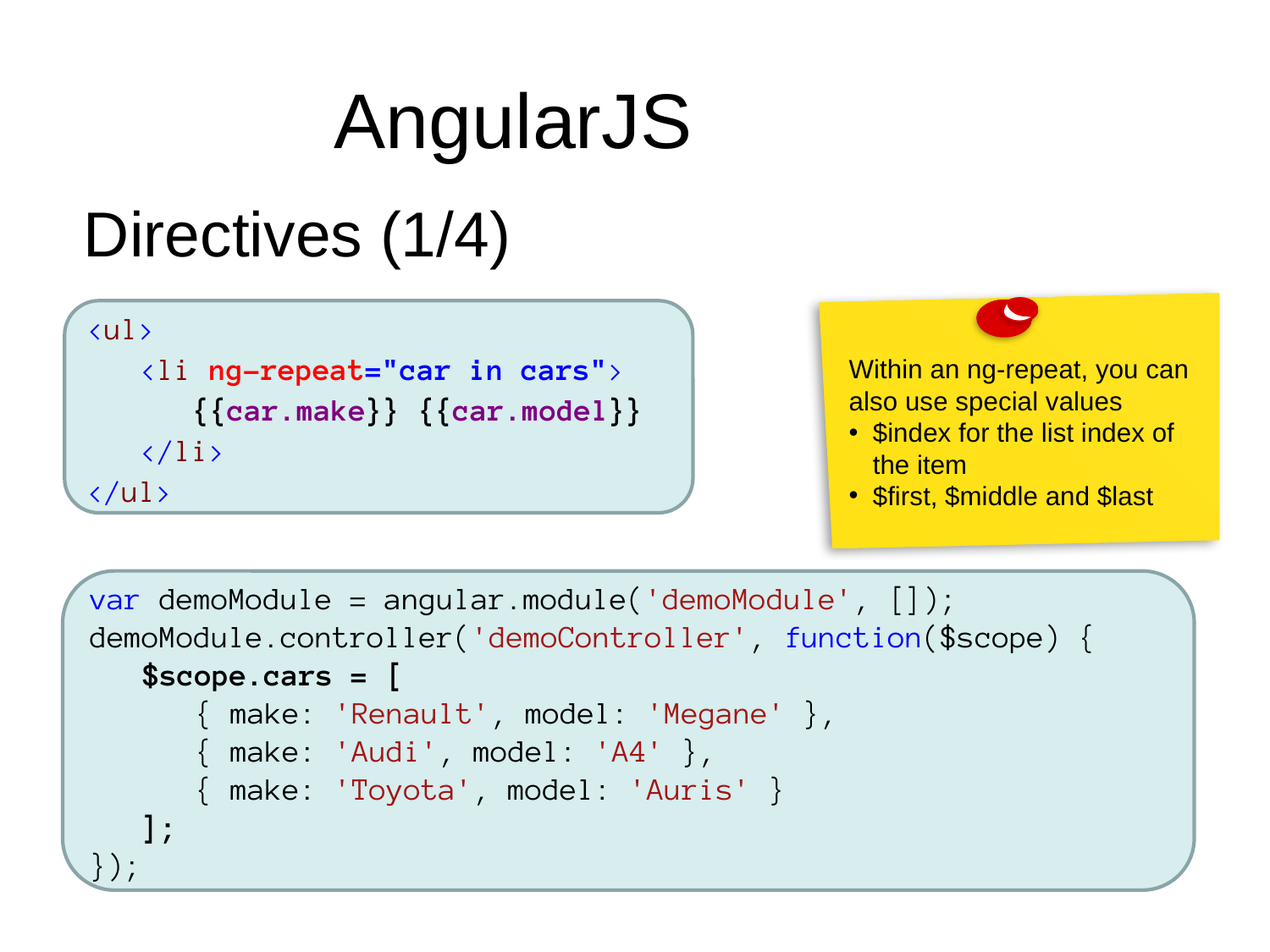

# AngularJS
Directives (1/4)

Within an ng-repeat, you can also use special values
$index for the list index of the item
$first, $middle and $last
<ul>
	<li ng-repeat="car in cars">
		{{car.make}} {{car.model}}
	</li>
</ul>
var demoModule = angular.module('demoModule', []);
demoModule.controller('demoController', function($scope) {
 	$scope.cars = [
		{ make: 'Renault', model: 'Megane' },
		{ make: 'Audi', model: 'A4' },
		{ make: 'Toyota', model: 'Auris' }
	];
});